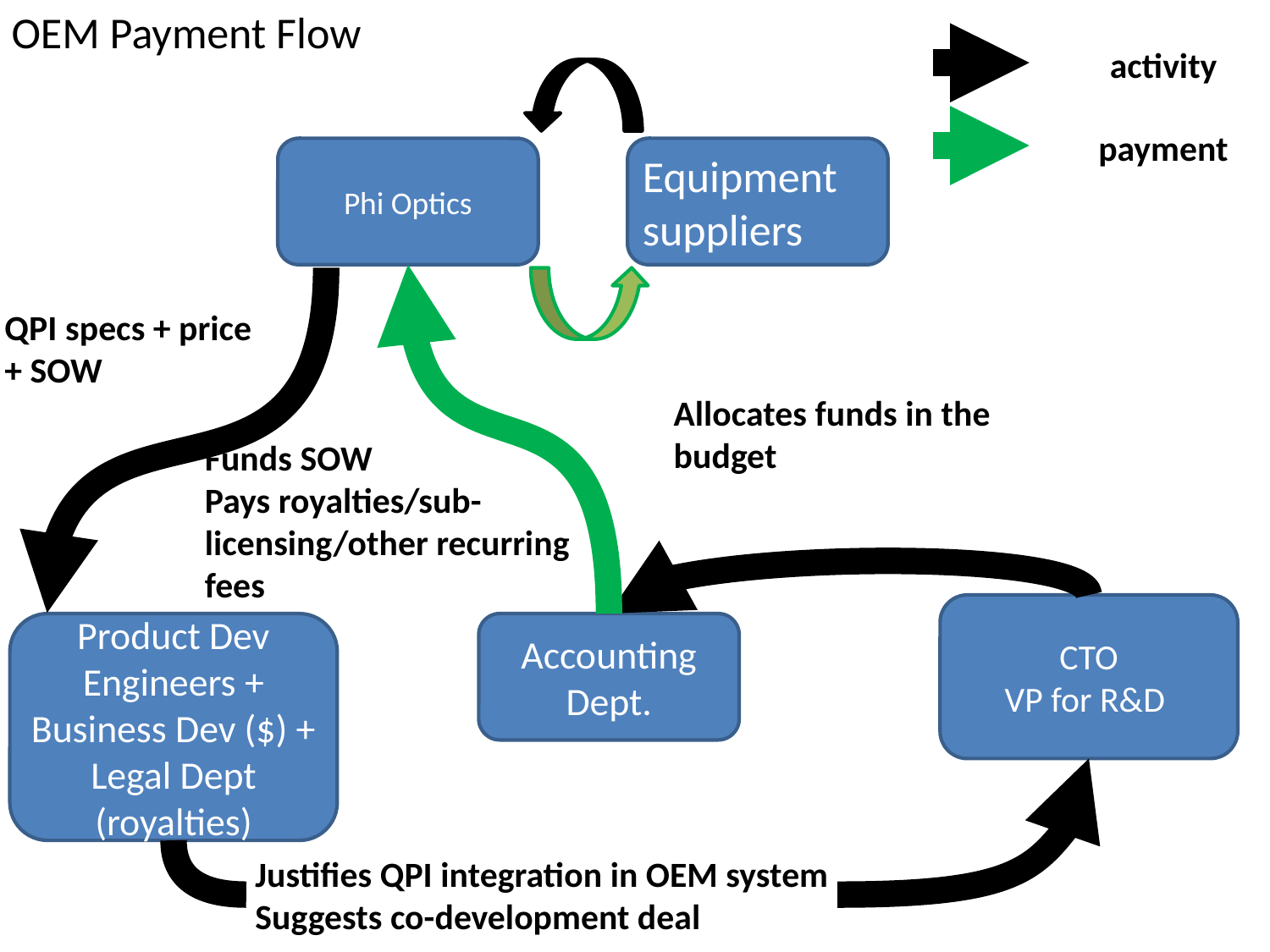

OEM Payment Flow
activity

payment
Phi Optics
Equipment suppliers

QPI specs + price
+ SOW
Allocates funds in the budget
Funds SOW
Pays royalties/sub-licensing/other recurring fees
CTO
VP for R&D
Product Dev Engineers + Business Dev ($) + Legal Dept (royalties)
Accounting Dept.
Justifies QPI integration in OEM system
Suggests co-development deal